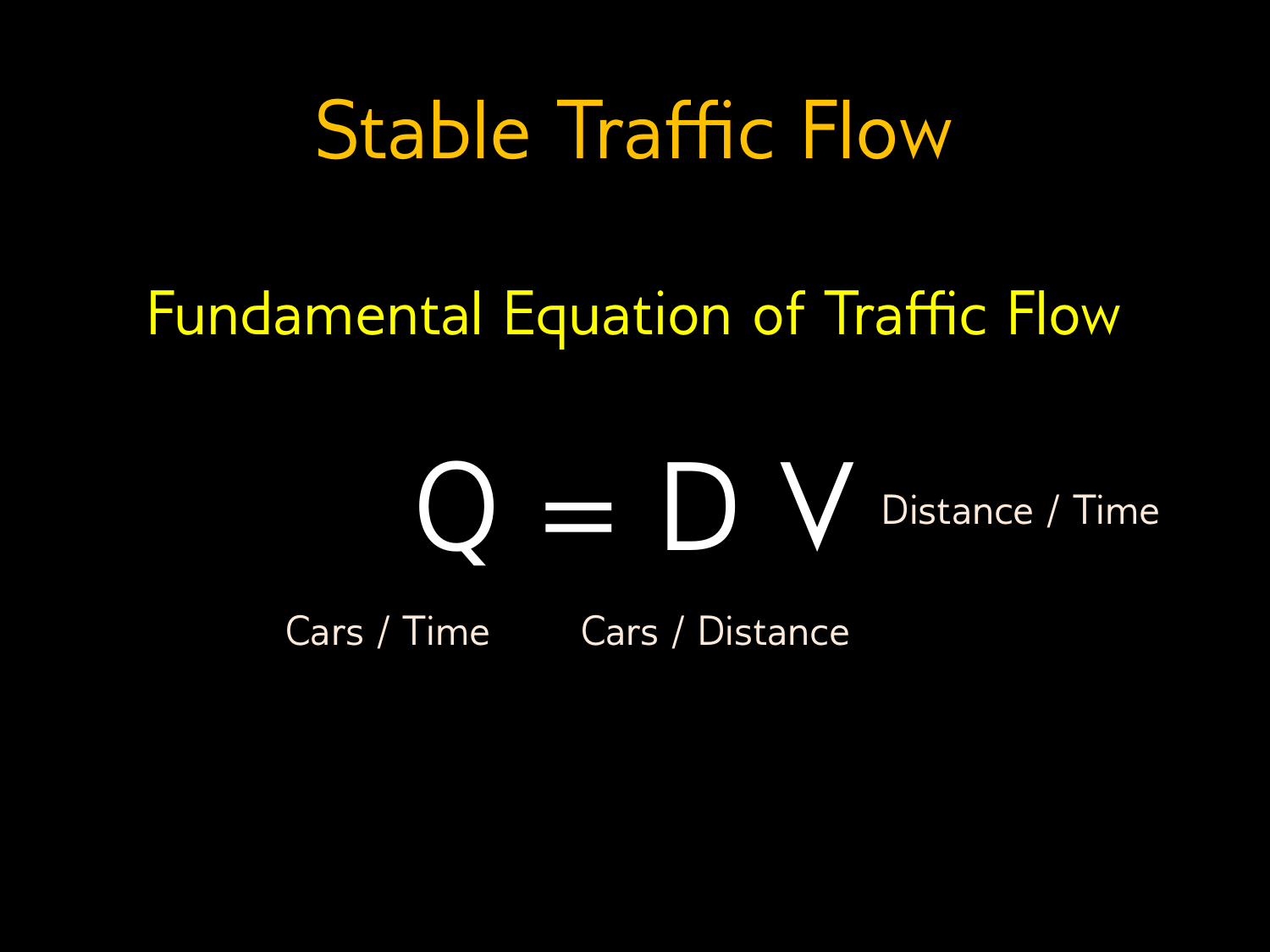

# Stable Traffic Flow

Fundamental Equation of Traffic Flow

Q = D V
Distance / Time
Cars / Distance
Cars / Time